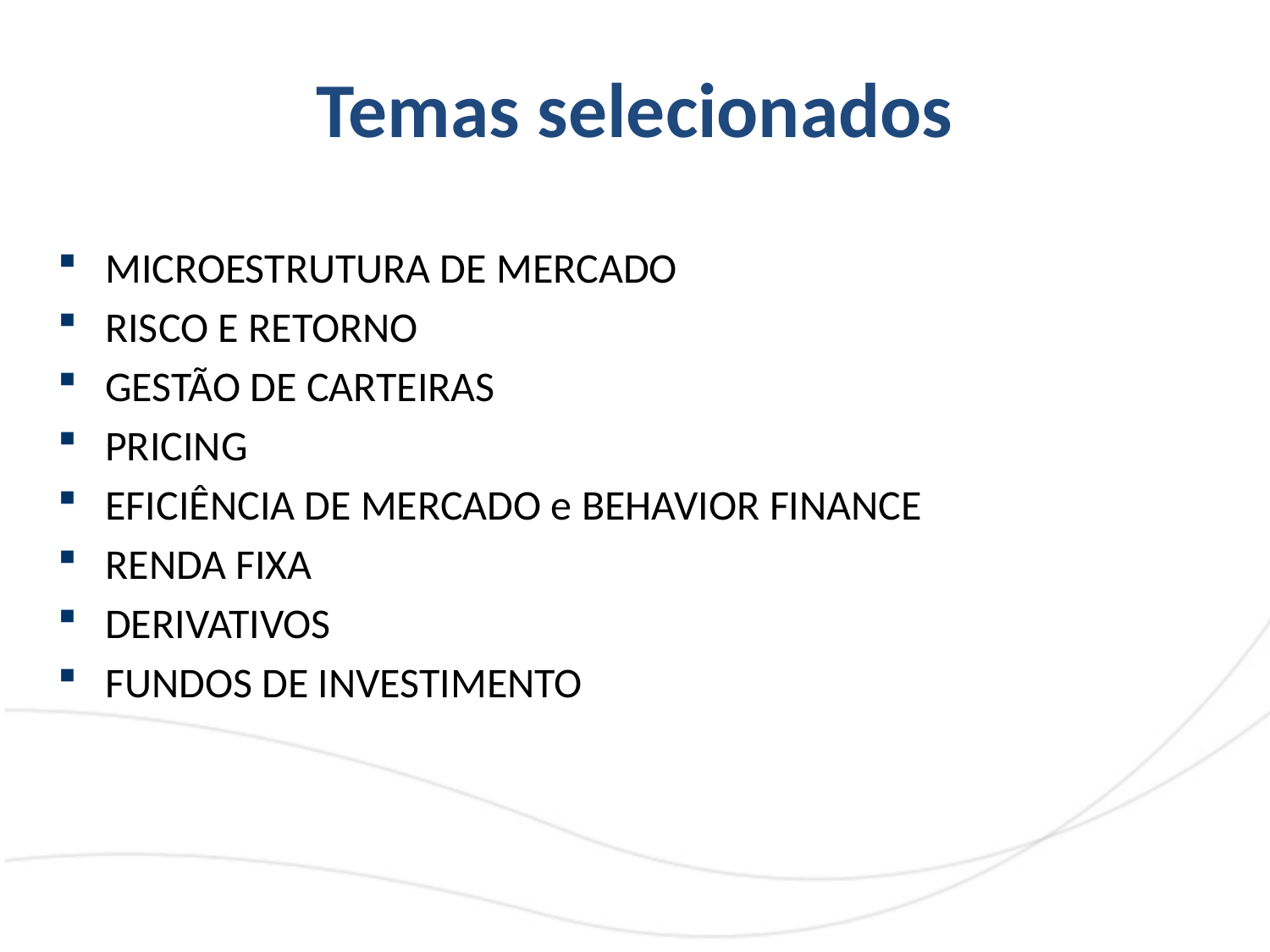

# Temas selecionados

MICROESTRUTURA DE MERCADO
RISCO E RETORNO
GESTÃO DE CARTEIRAS
PRICING
EFICIÊNCIA DE MERCADO e BEHAVIOR FINANCE
RENDA FIXA
DERIVATIVOS
FUNDOS DE INVESTIMENTO